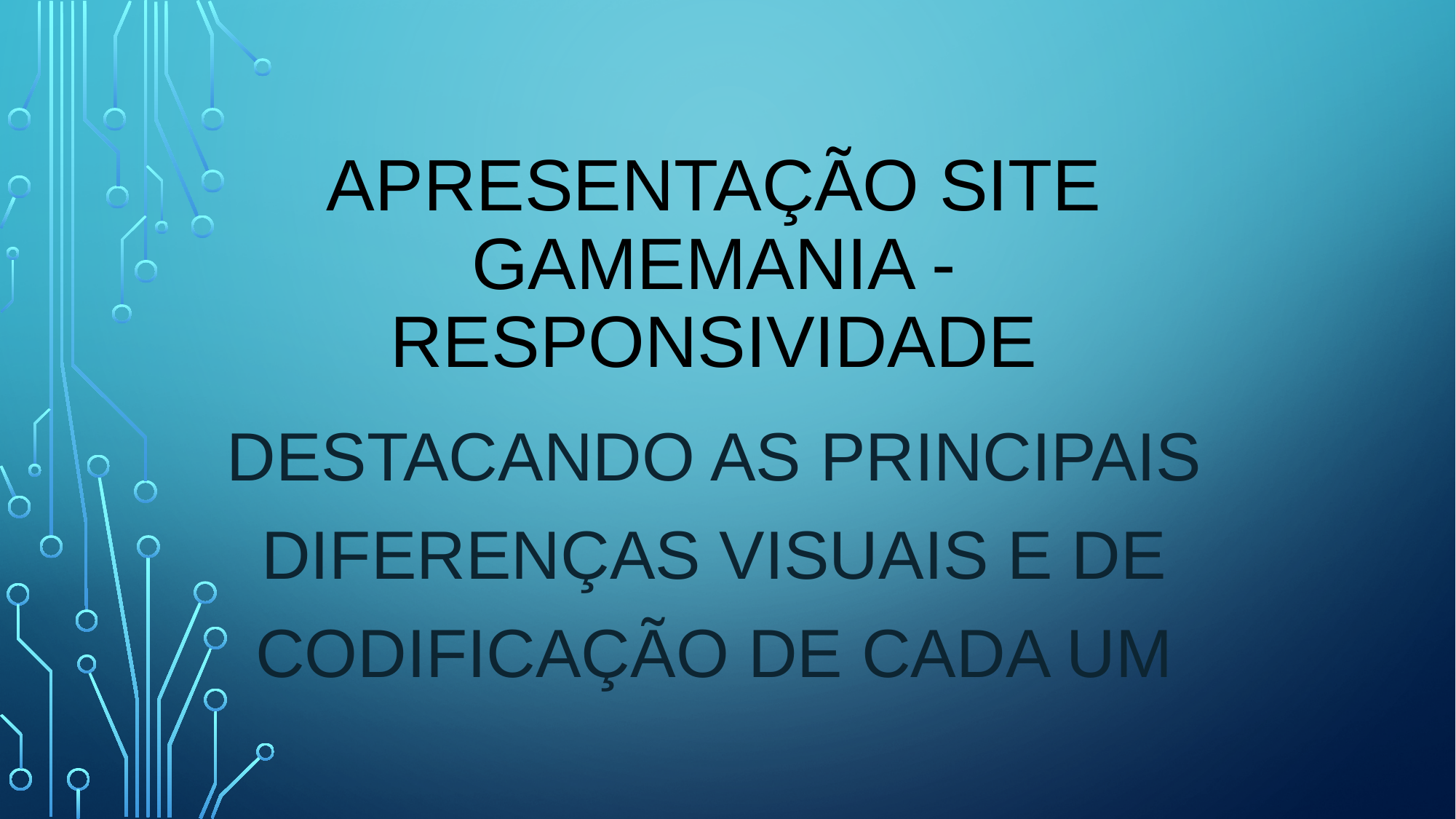

# APRESENTAÇÃO SITE GAMEMANIA - RESPONSIVIDADE
Destacando as principais diferenças visuais e de codificação de cada um